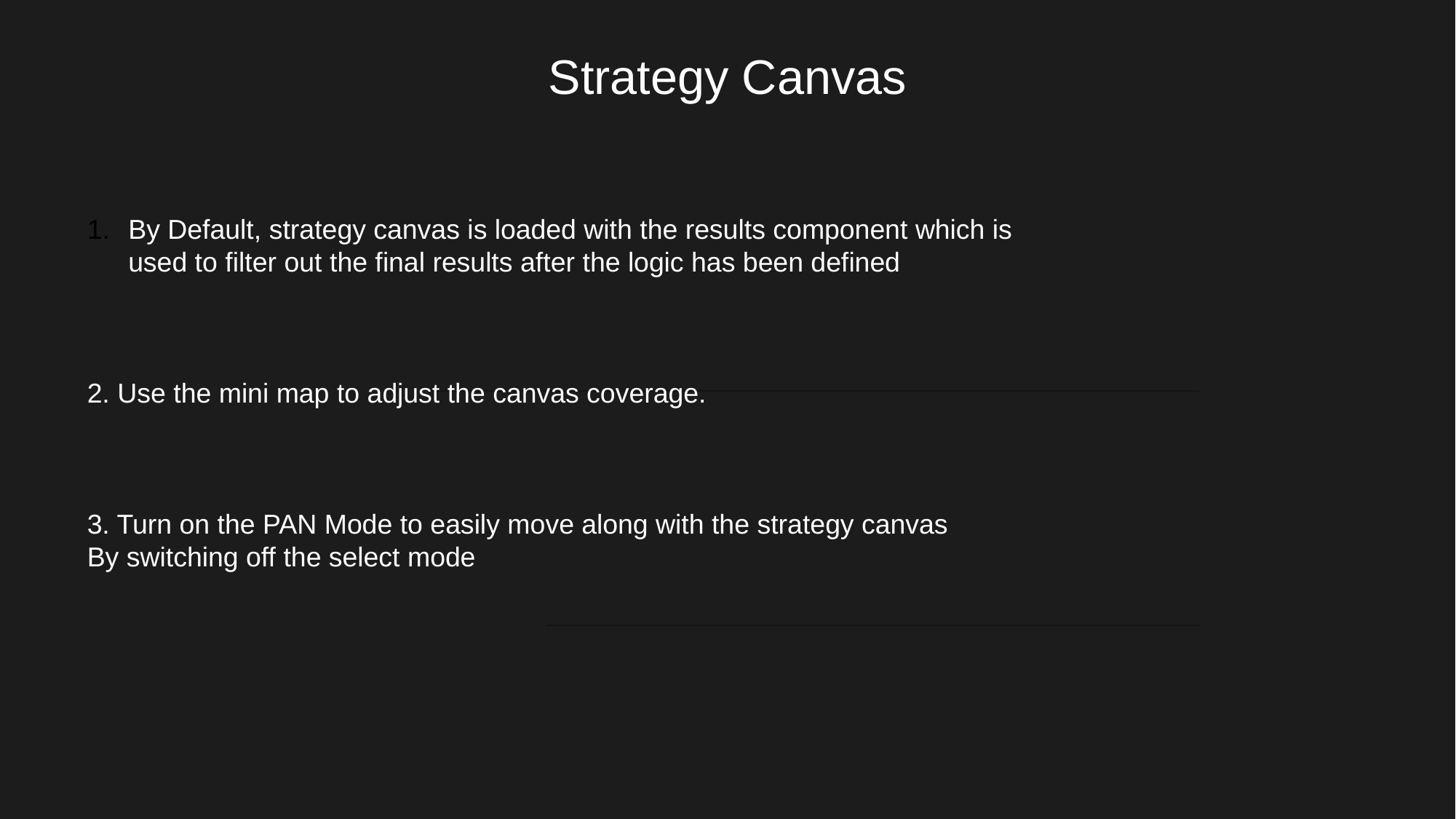

# Strategy Canvas
By Default, strategy canvas is loaded with the results component which is used to filter out the final results after the logic has been defined

2. Use the mini map to adjust the canvas coverage.

3. Turn on the PAN Mode to easily move along with the strategy canvas
By switching off the select mode